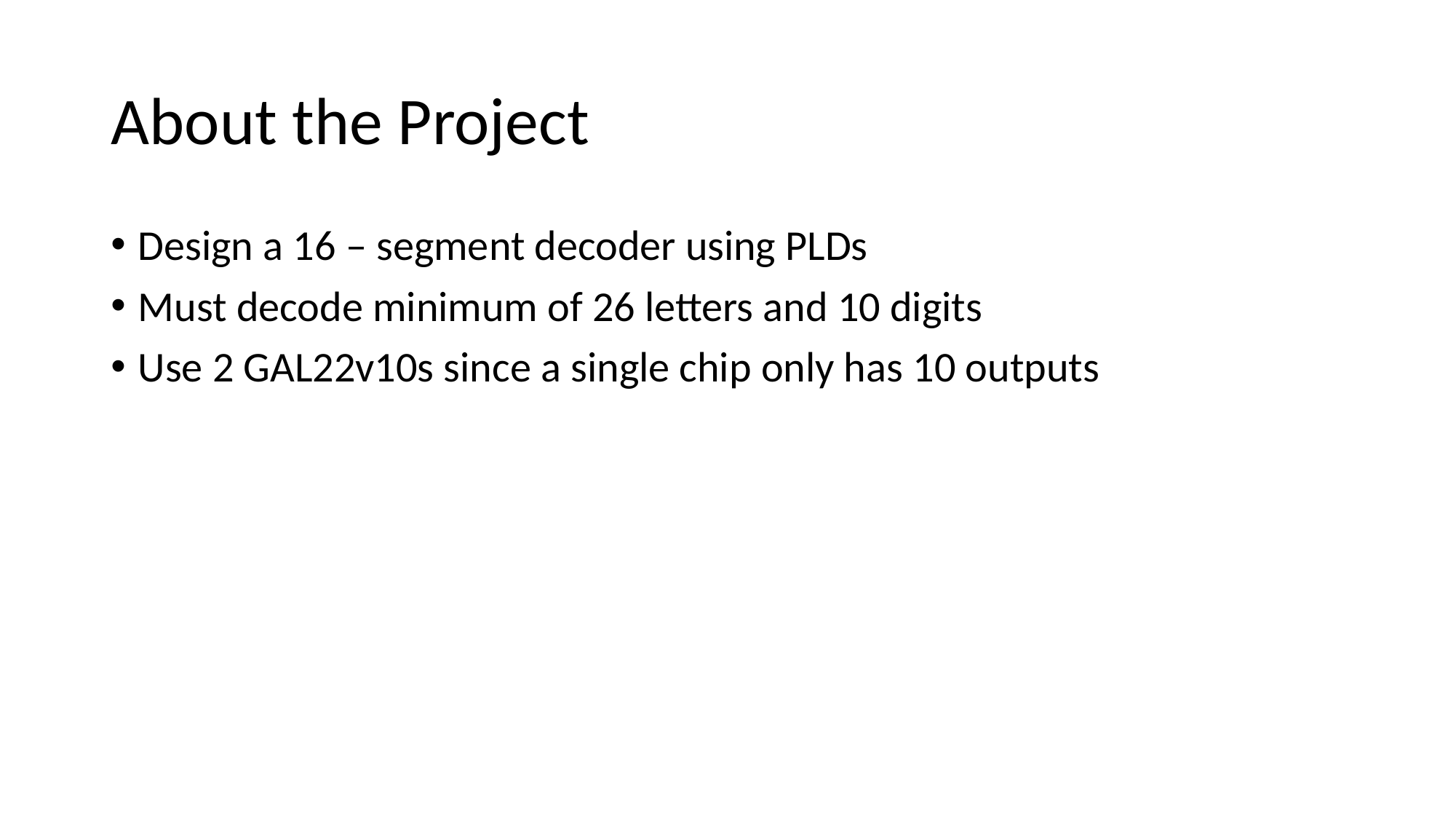

# About the Project
Design a 16 – segment decoder using PLDs
Must decode minimum of 26 letters and 10 digits
Use 2 GAL22v10s since a single chip only has 10 outputs